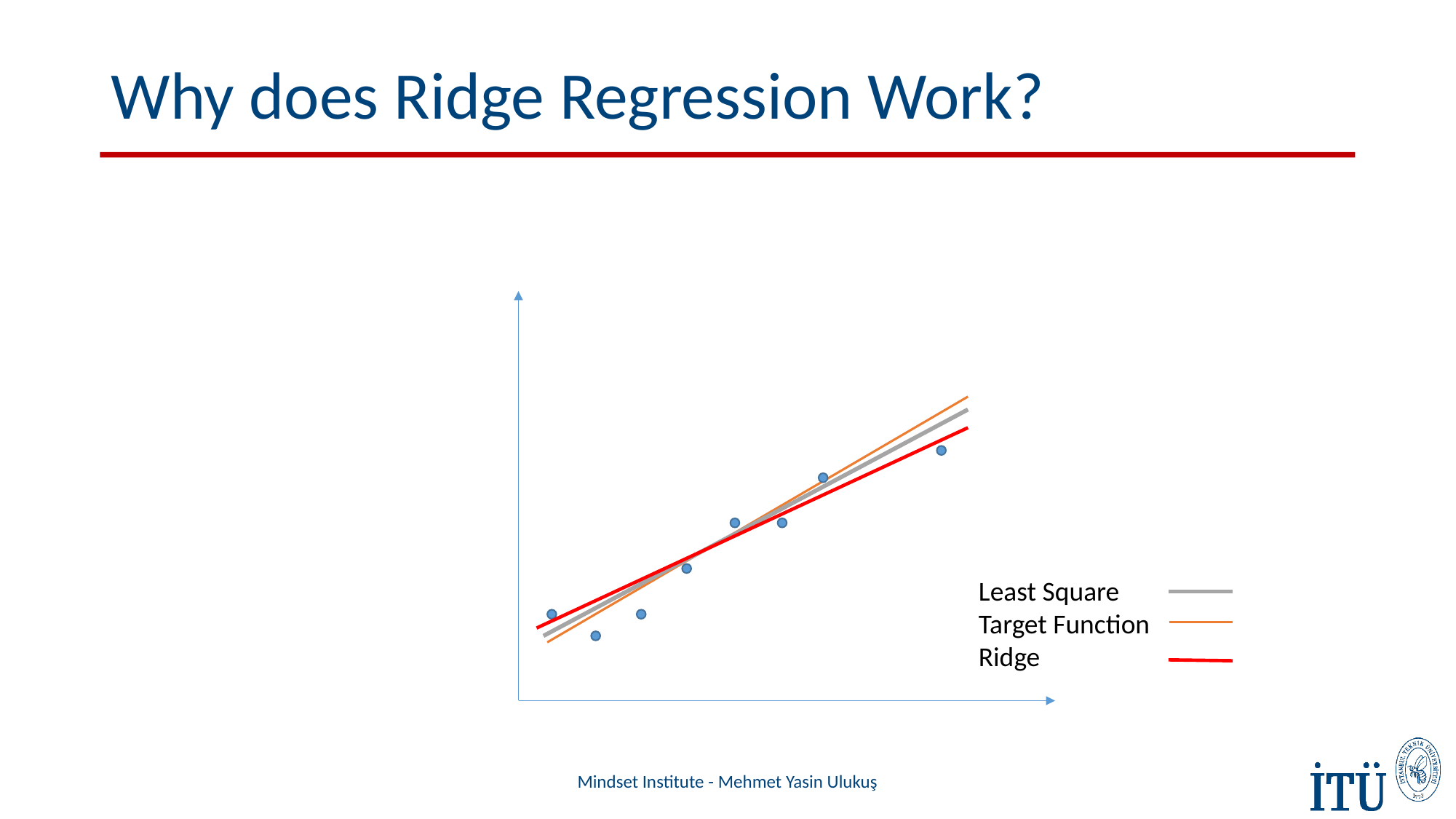

# Why does Ridge Regression Work?

Least Square
Target Function
Ridge

Mindset Institute - Mehmet Yasin Ulukuş